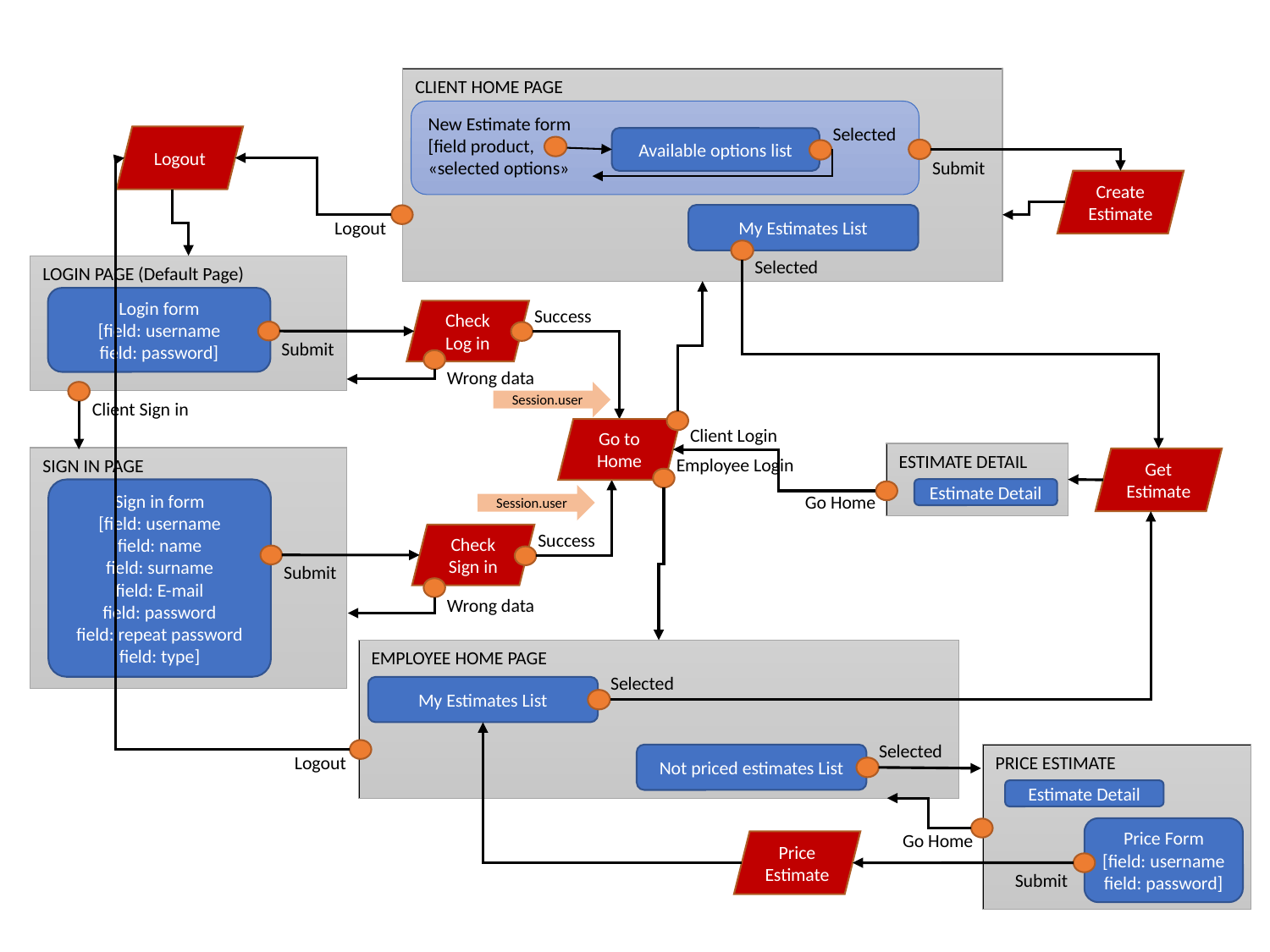

CLIENT HOME PAGE
New Estimate form
[field product,
«selected options»
Selected

Available options list

Submit
Logout
Create Estimate
My Estimates List

Selected

Logout
LOGIN PAGE (Default Page)
Login form
[field: username
field: password]
Success

Check Log in

Submit

Wrong data

Client Sign in
Session.user

Client Login
Go to Home
Employee Login

ESTIMATE DETAIL
SIGN IN PAGE
Get Estimate
Estimate Detail
Sign in form
[field: username
field: name
field: surname
field: E-mail
field: password
field: repeat password
field: type]

Go Home
Session.user
Success

Check Sign in

Submit

Wrong data
EMPLOYEE HOME PAGE
Selected

My Estimates List
Selected

Not priced estimates List

Logout
PRICE ESTIMATE
Estimate Detail
Price Form
[field: username
field: password]

Go Home
Price Estimate

Submit